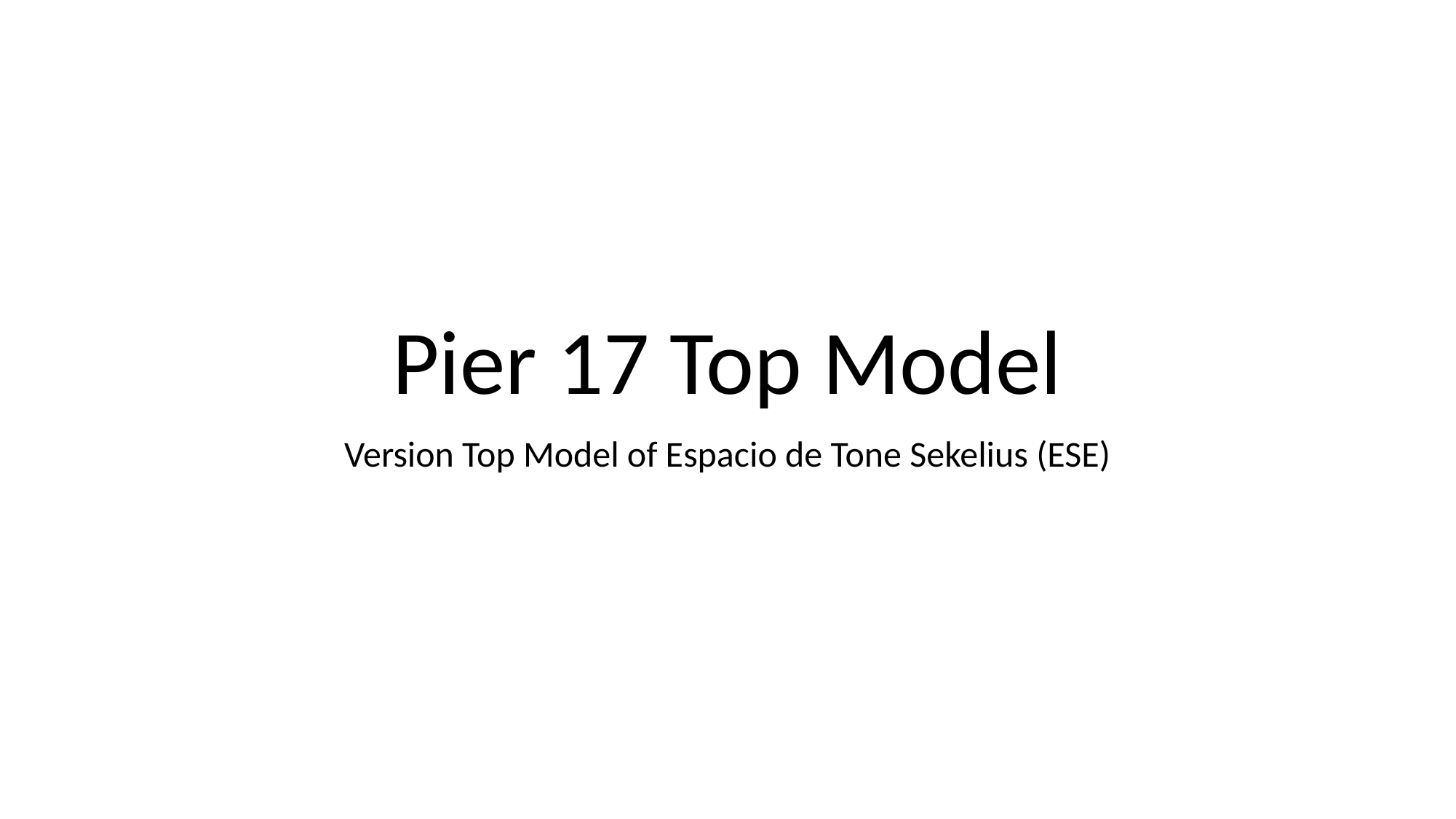

# Pier 17 Top Model
Version Top Model of Espacio de Tone Sekelius (ESE)